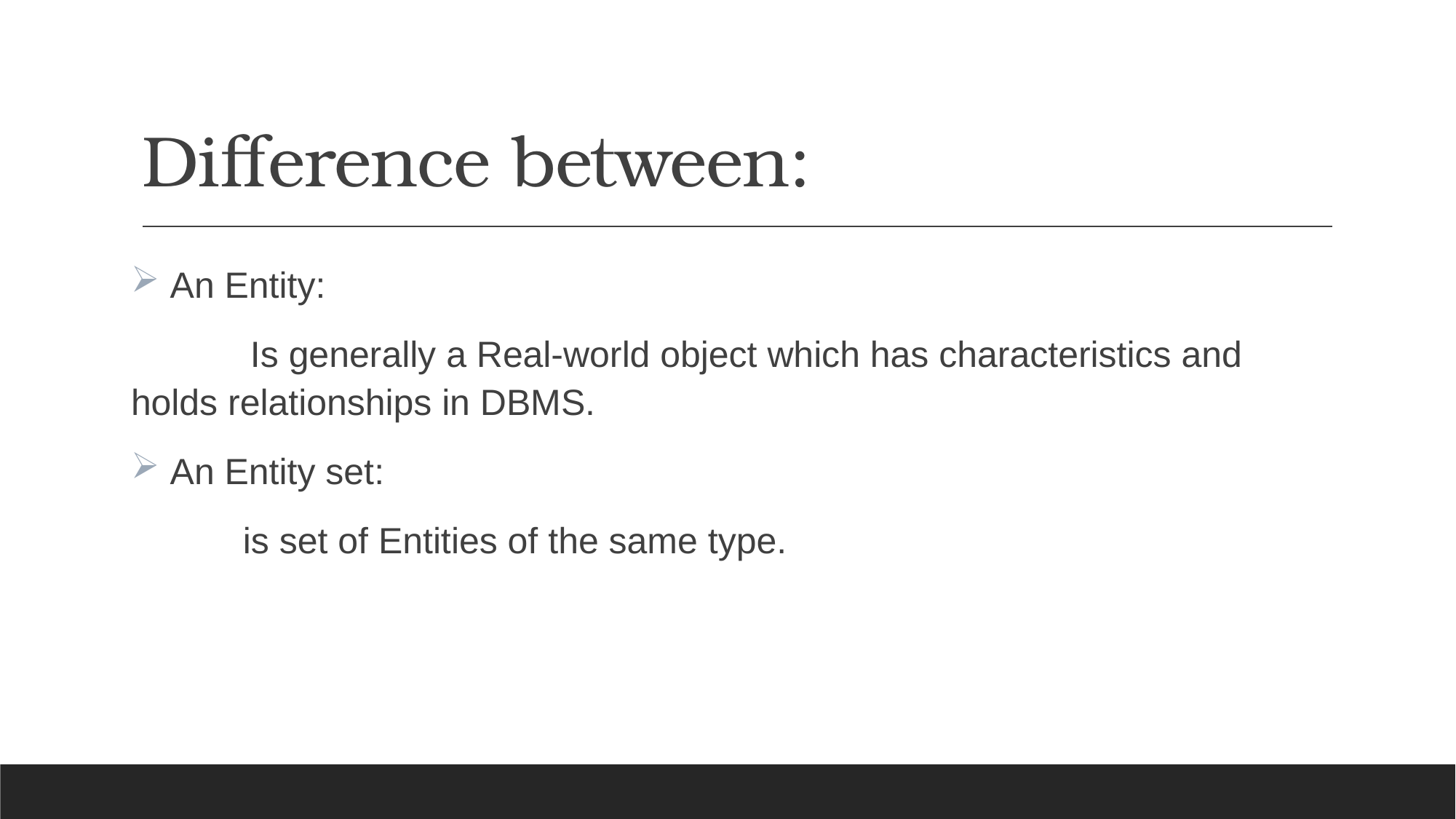

# Difference between:
 An Entity:
	 Is generally a Real-world object which has characteristics and holds relationships in DBMS.
 An Entity set:
           is set of Entities of the same type.